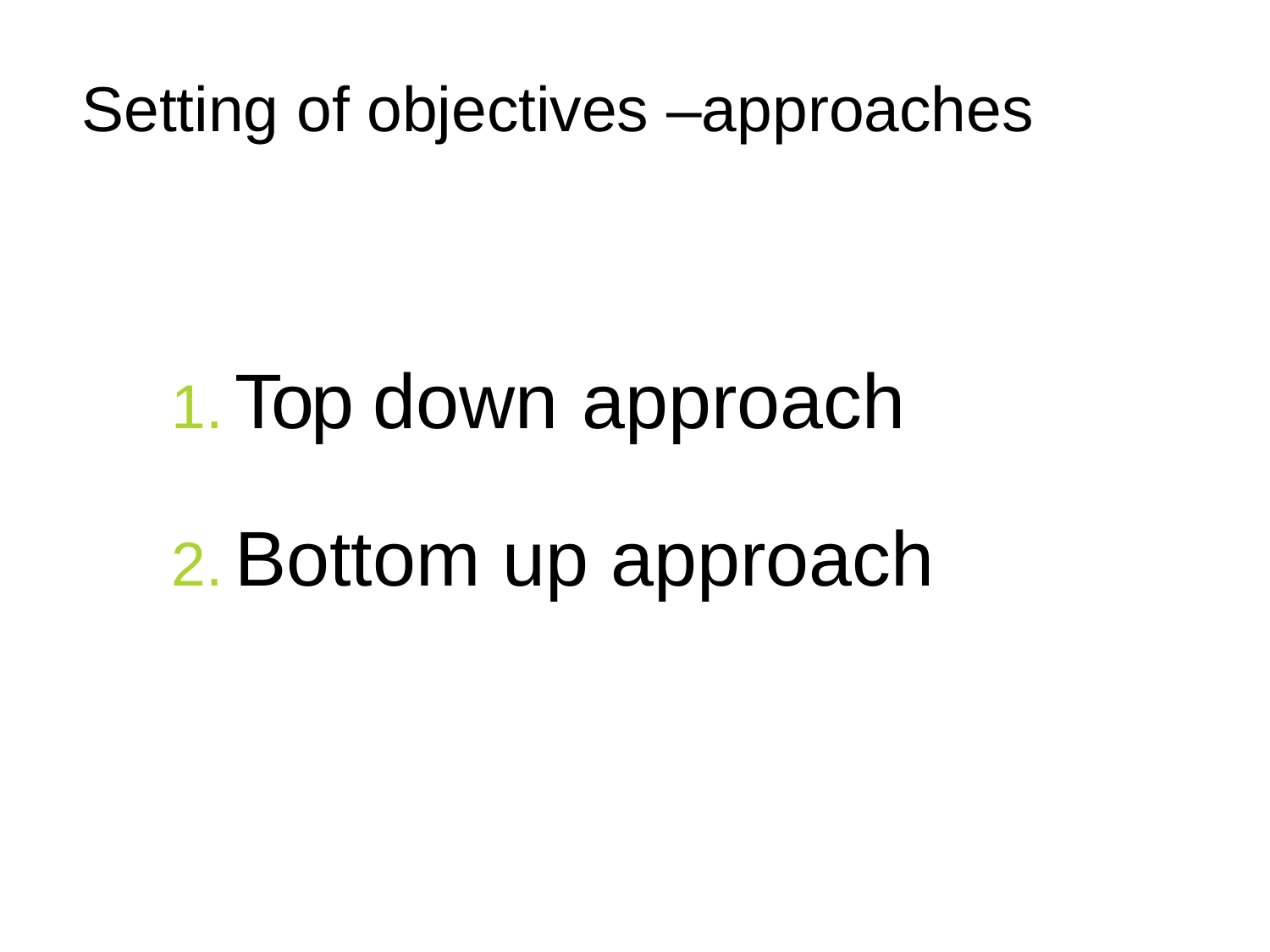

# Setting of objectives –approaches
Top down approach
Bottom up approach